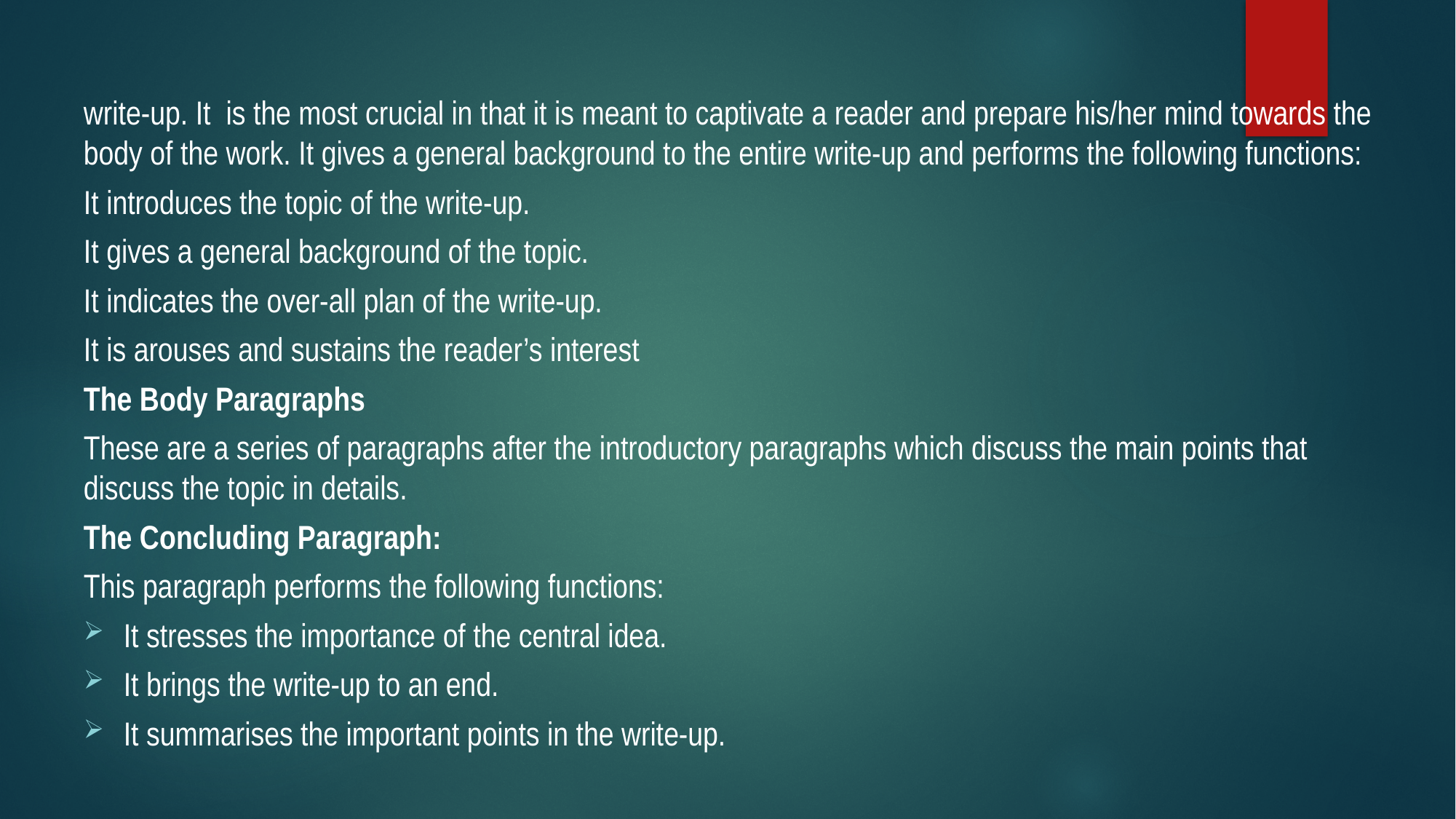

write-up. It  is the most crucial in that it is meant to captivate a reader and prepare his/her mind towards the body of the work. It gives a general background to the entire write-up and performs the following functions:
It introduces the topic of the write-up.
It gives a general background of the topic.
It indicates the over-all plan of the write-up.
It is arouses and sustains the reader’s interest
The Body Paragraphs
These are a series of paragraphs after the introductory paragraphs which discuss the main points that discuss the topic in details.
The Concluding Paragraph:
This paragraph performs the following functions:
It stresses the importance of the central idea.
It brings the write-up to an end.
It summarises the important points in the write-up.